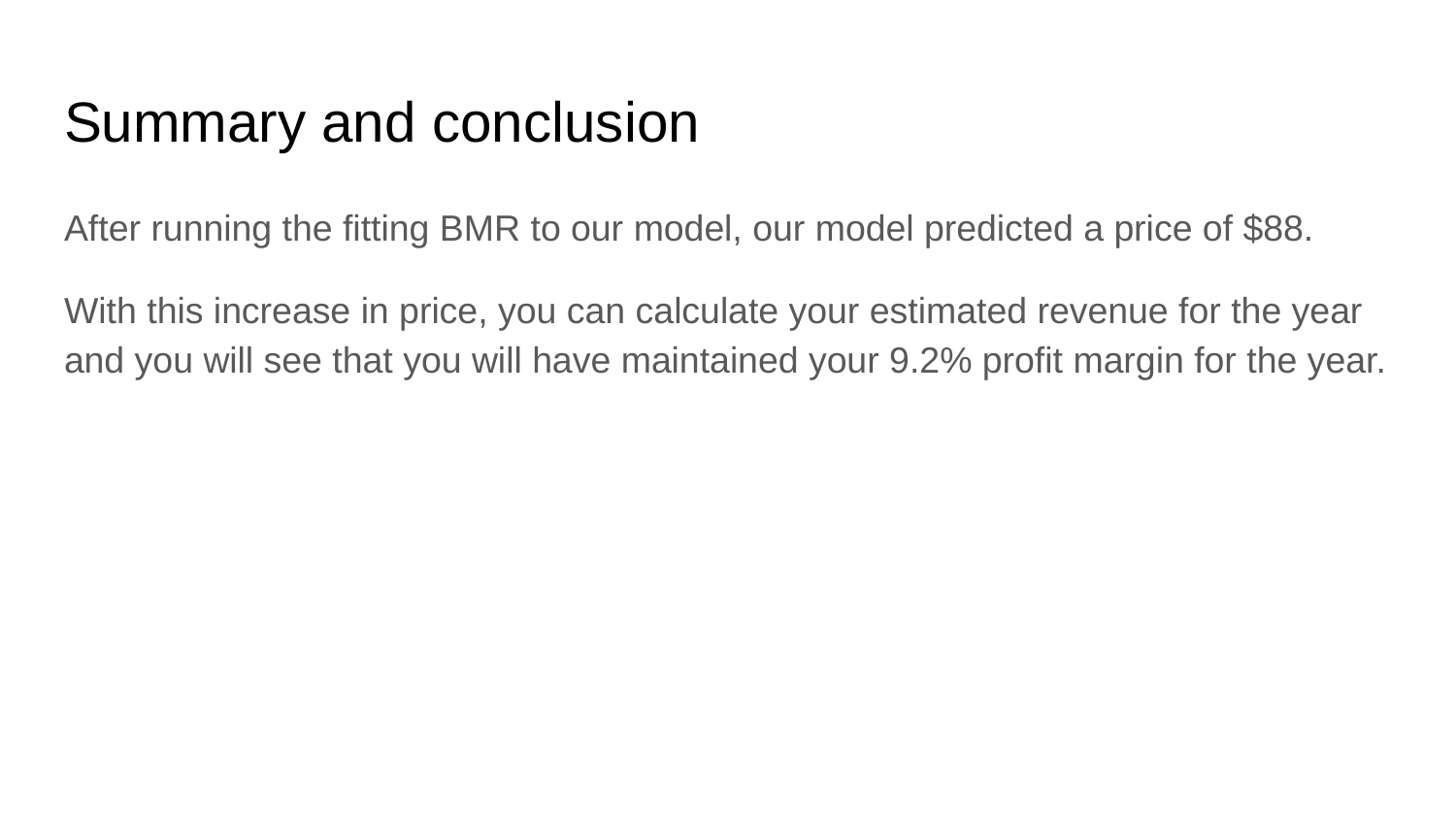

# Summary and conclusion
After running the fitting BMR to our model, our model predicted a price of $88.
With this increase in price, you can calculate your estimated revenue for the year and you will see that you will have maintained your 9.2% profit margin for the year.